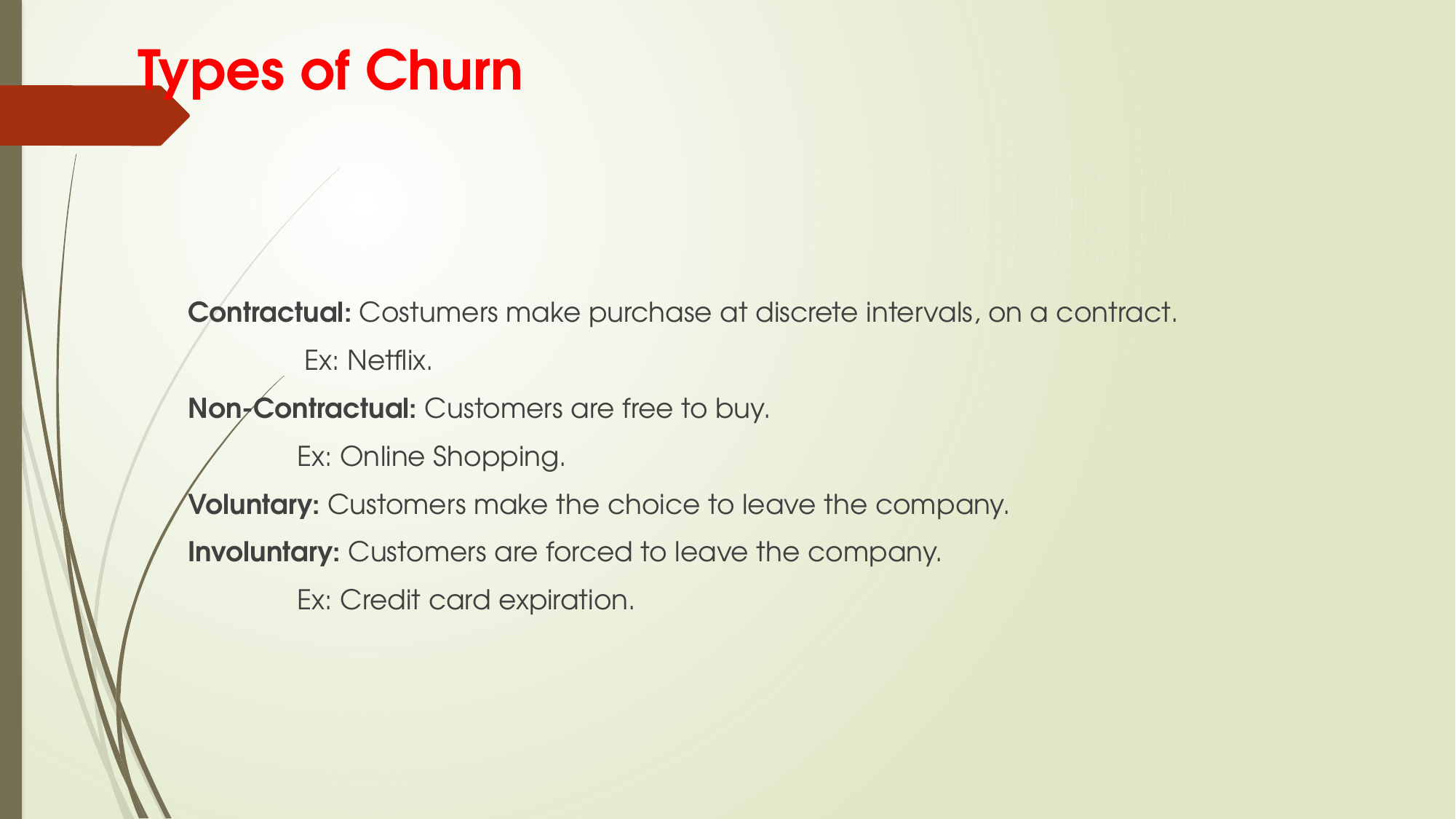

# Types of Churn
Contractual: Costumers make purchase at discrete intervals, on a contract.
	 Ex: Netflix.
Non-Contractual: Customers are free to buy.
	Ex: Online Shopping.
Voluntary: Customers make the choice to leave the company.
Involuntary: Customers are forced to leave the company.
	Ex: Credit card expiration.